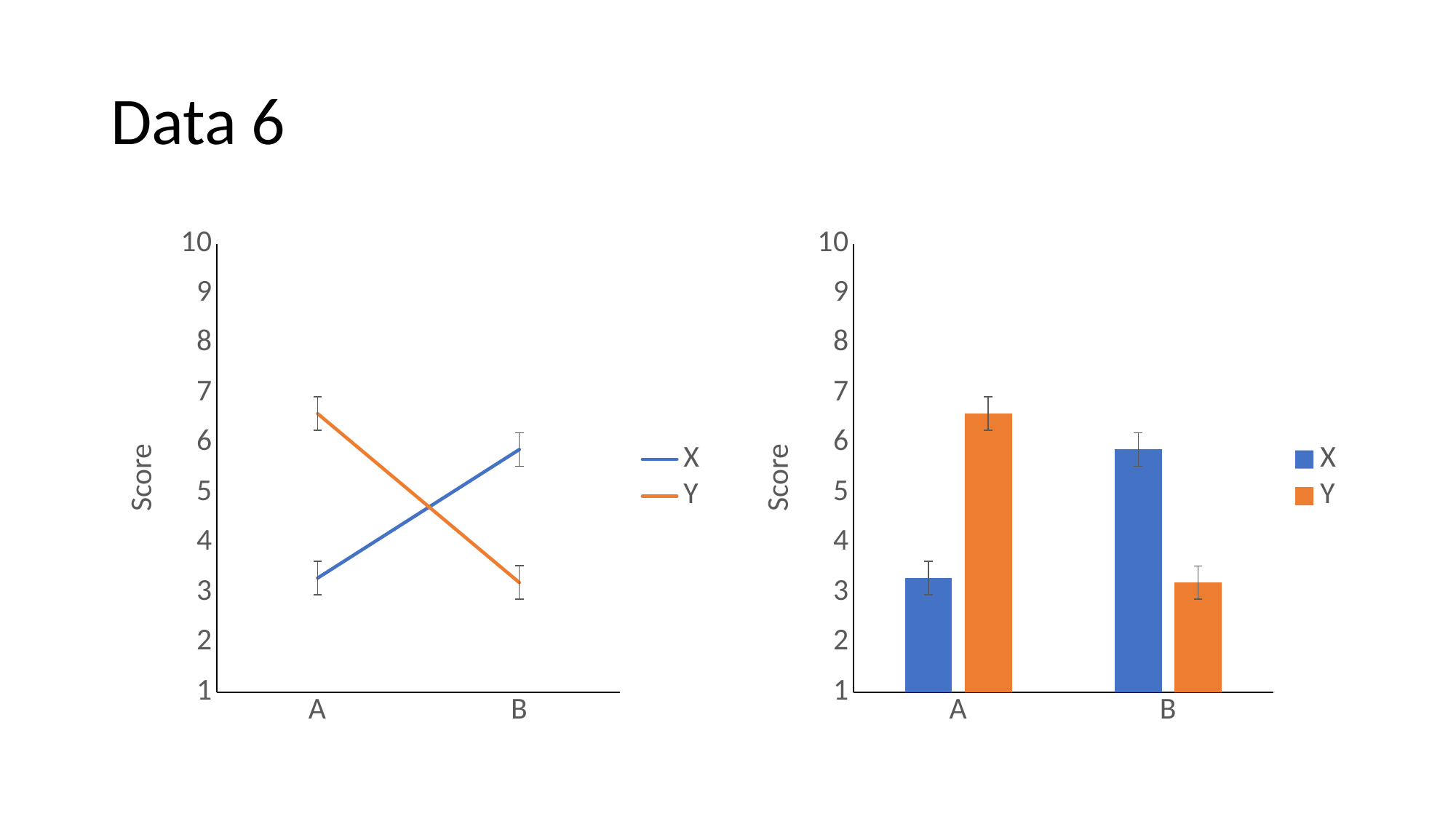

# Data 6

### Chart

| Category | X | Y |
|---|---|---|
| A | 3.29 | 6.59 |
| B | 5.87 | 3.2 |

### Chart

| Category | X | Y |
|---|---|---|
| A | 3.29 | 6.59 |
| B | 5.87 | 3.2 |